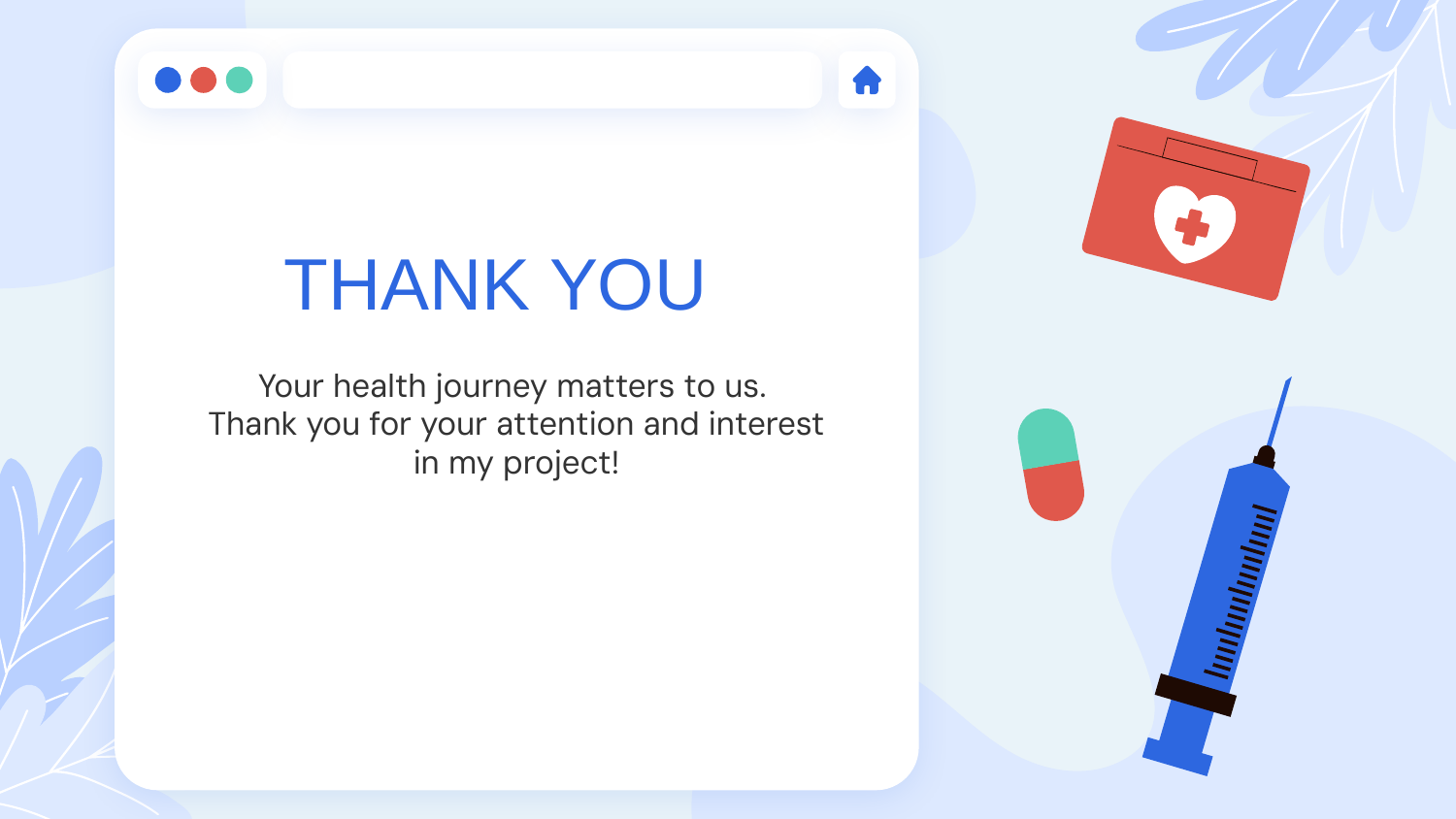

# THANK YOU
Your health journey matters to us.
Thank you for your attention and interest in my project!